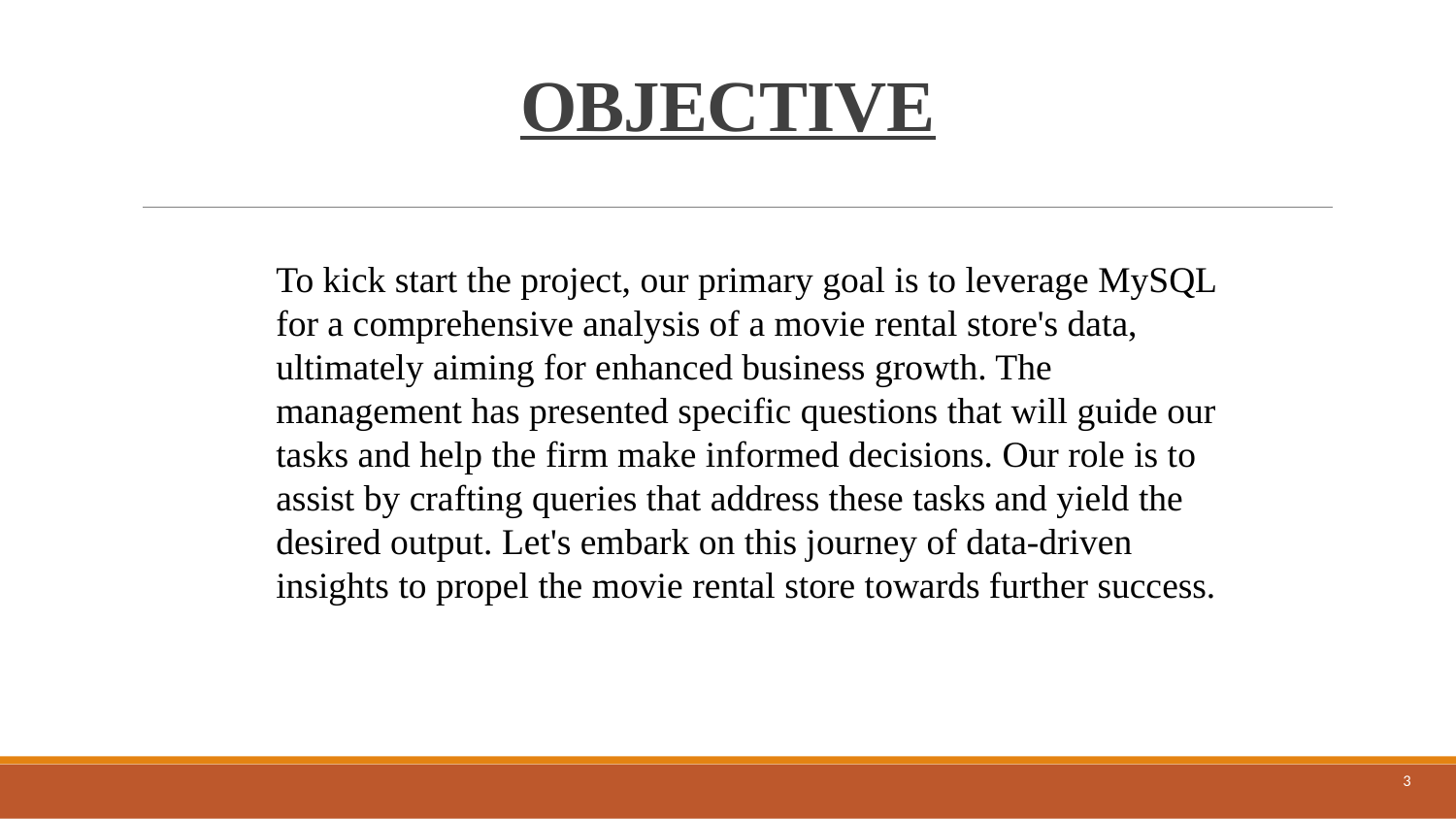

# OBJECTIVE
To kick start the project, our primary goal is to leverage MySQL for a comprehensive analysis of a movie rental store's data, ultimately aiming for enhanced business growth. The management has presented specific questions that will guide our tasks and help the firm make informed decisions. Our role is to assist by crafting queries that address these tasks and yield the desired output. Let's embark on this journey of data-driven insights to propel the movie rental store towards further success.
3